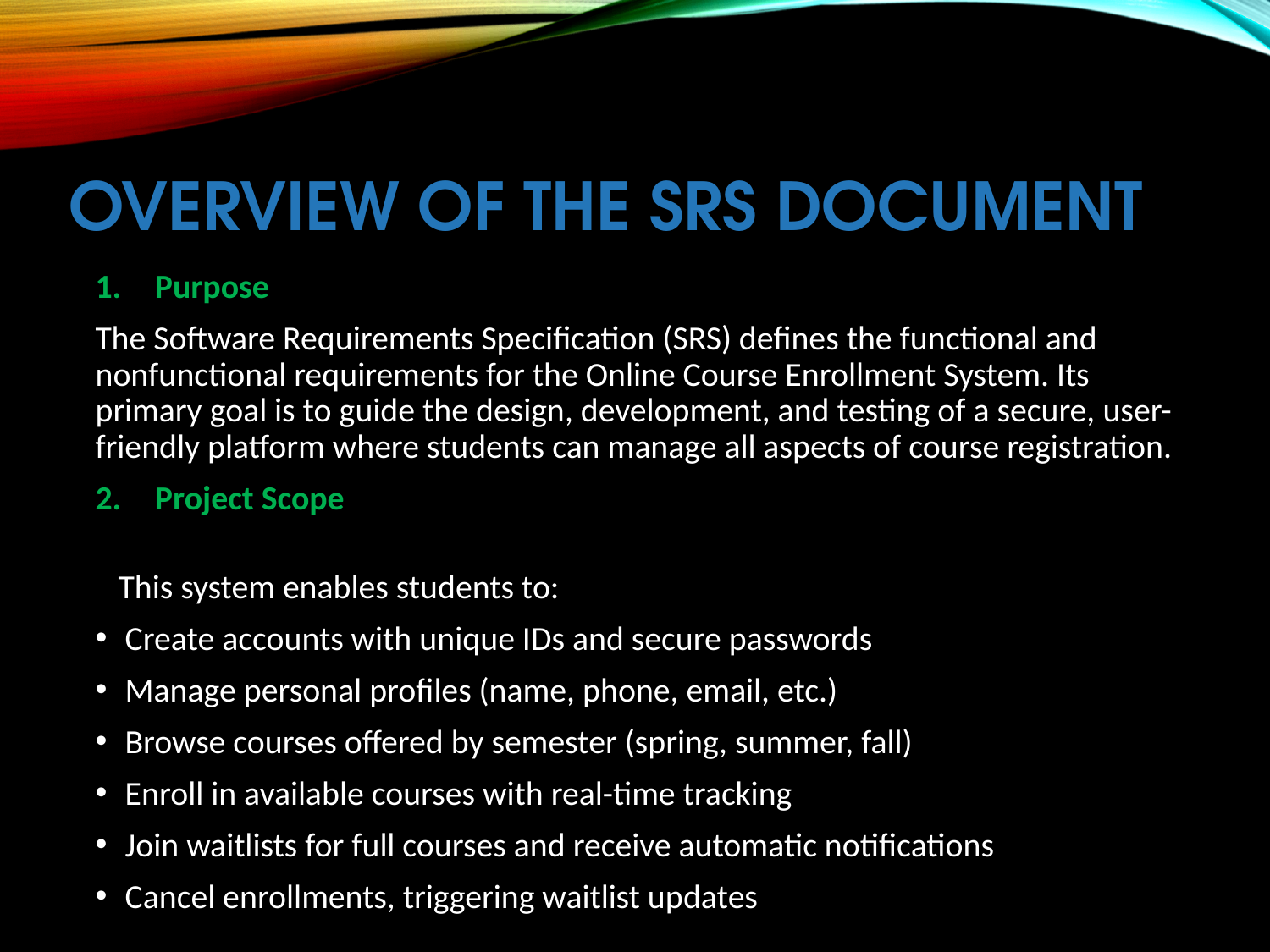

# Overview of the SRS Document
Purpose
The Software Requirements Specification (SRS) defines the functional and nonfunctional requirements for the Online Course Enrollment System. Its primary goal is to guide the design, development, and testing of a secure, user-friendly platform where students can manage all aspects of course registration.
Project Scope
   This system enables students to:
Create accounts with unique IDs and secure passwords
Manage personal profiles (name, phone, email, etc.)
Browse courses offered by semester (spring, summer, fall)
Enroll in available courses with real-time tracking
Join waitlists for full courses and receive automatic notifications
Cancel enrollments, triggering waitlist updates